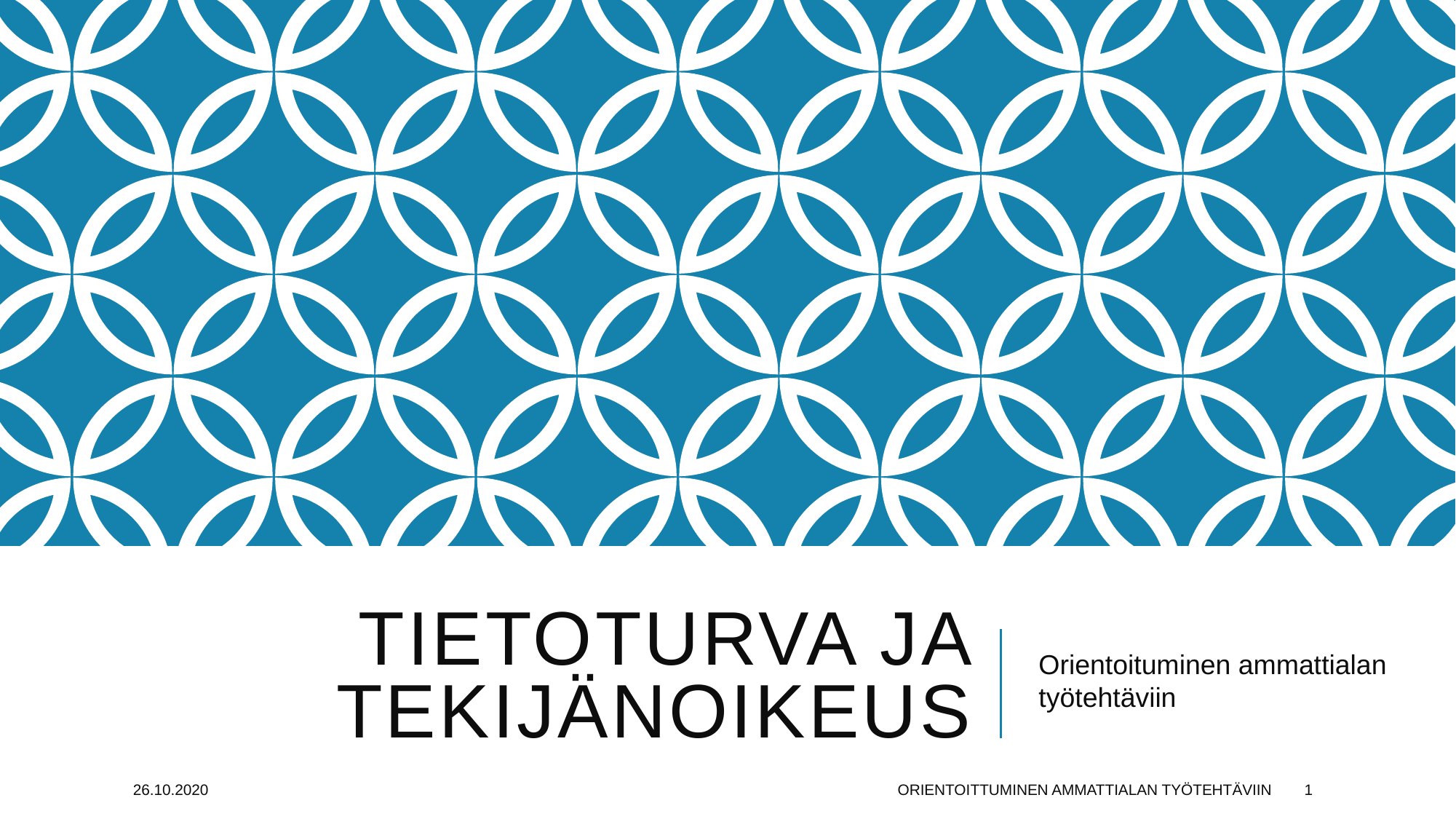

# Tietoturva ja tekijänoikeus
Orientoituminen ammattialan työtehtäviin
26.10.2020
Orientoittuminen ammattialan työtehtäviin
1